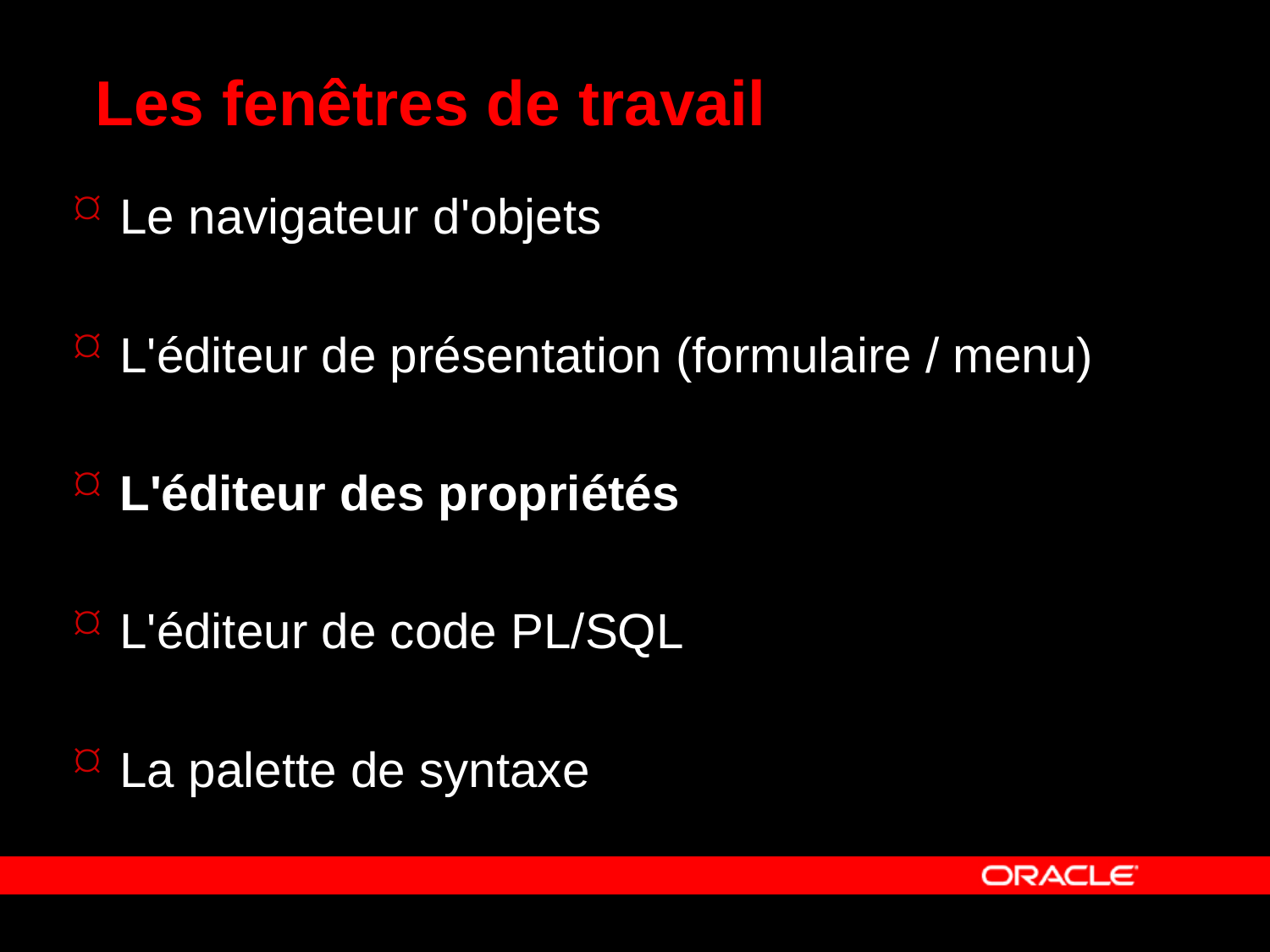

# Les fenêtres de travail
Le navigateur d'objets

L'éditeur de présentation (formulaire / menu)

L'éditeur des propriétés

L'éditeur de code PL/SQL

La palette de syntaxe